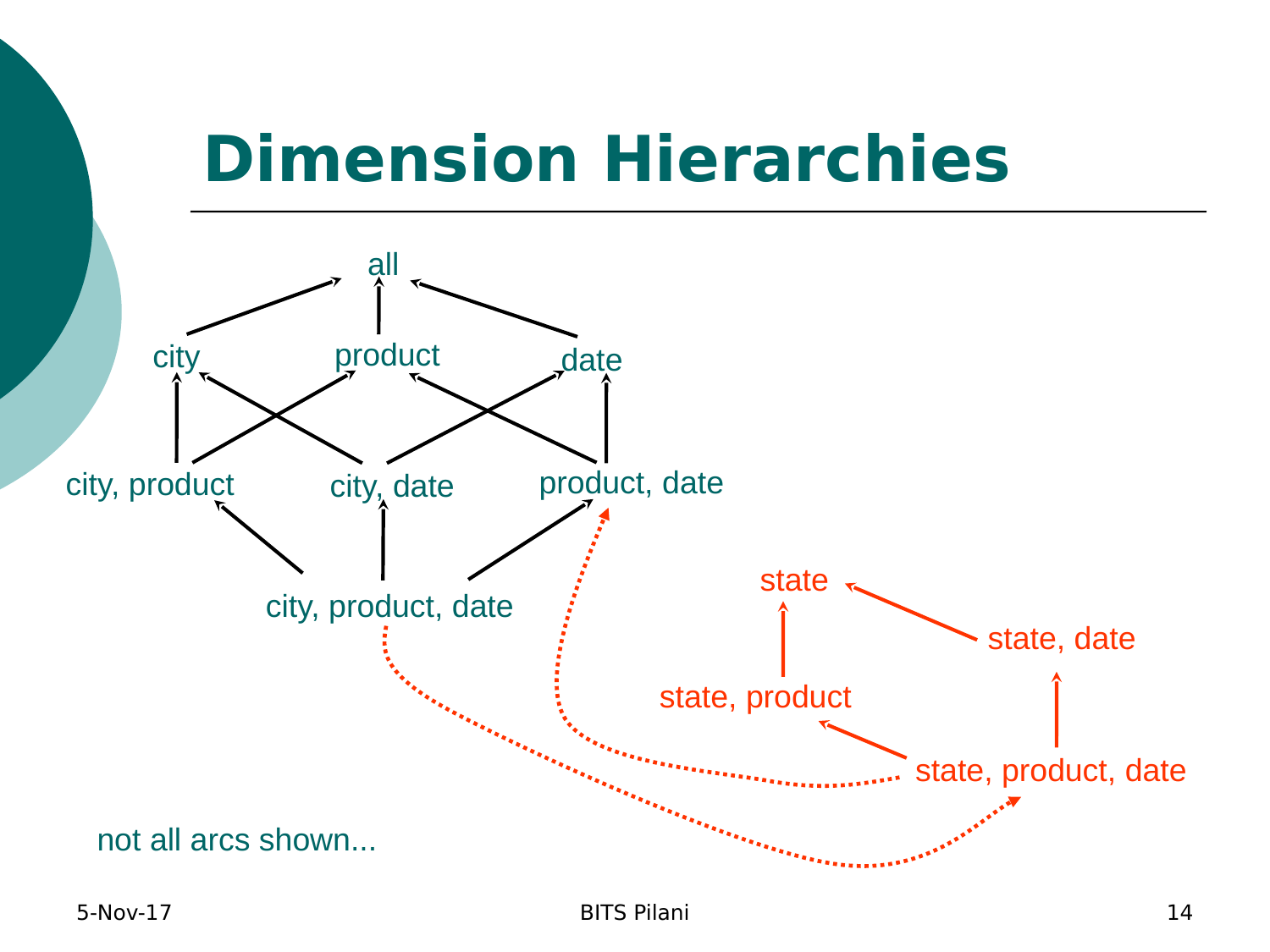

# Dimension Hierarchies
all

product
city
date

product, date
city, product
city, date

state
city, product, date

state, date

state, product

state, product, date
not all arcs shown...
5-Nov-17
BITS Pilani
14